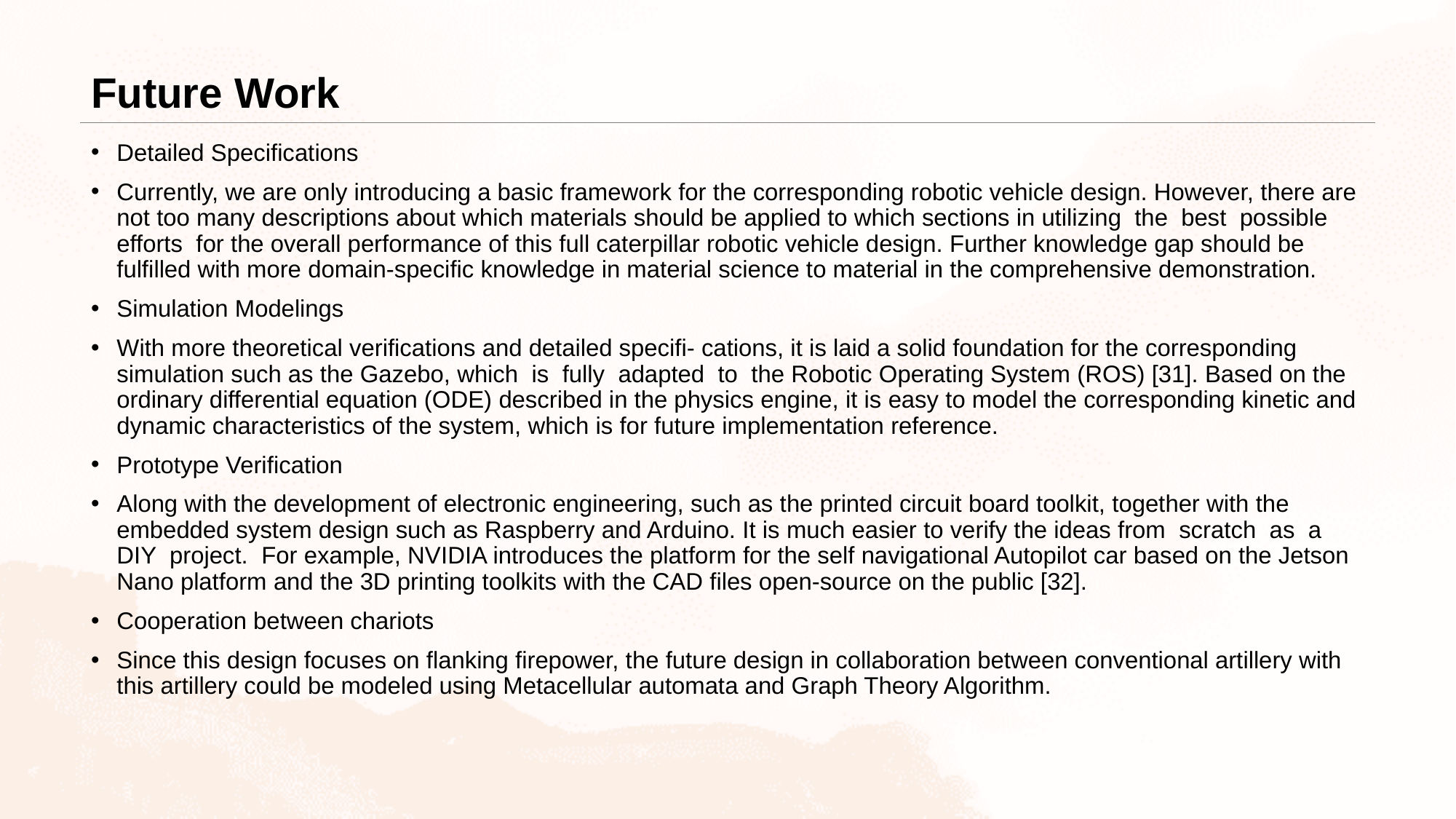

# Future Work
Detailed Specifications
Currently, we are only introducing a basic framework for the corresponding robotic vehicle design. However, there are not too many descriptions about which materials should be applied to which sections in utilizing  the  best  possible  efforts  for the overall performance of this full caterpillar robotic vehicle design. Further knowledge gap should be fulfilled with more domain-specific knowledge in material science to material in the comprehensive demonstration.
Simulation Modelings
With more theoretical verifications and detailed specifi- cations, it is laid a solid foundation for the corresponding simulation such as the Gazebo, which  is  fully  adapted  to  the Robotic Operating System (ROS) [31]. Based on the ordinary differential equation (ODE) described in the physics engine, it is easy to model the corresponding kinetic and dynamic characteristics of the system, which is for future implementation reference.
Prototype Verification
Along with the development of electronic engineering, such as the printed circuit board toolkit, together with the embedded system design such as Raspberry and Arduino. It is much easier to verify the ideas from  scratch  as  a  DIY  project.  For example, NVIDIA introduces the platform for the self navigational Autopilot car based on the Jetson Nano platform and the 3D printing toolkits with the CAD files open-source on the public [32].
Cooperation between chariots
Since this design focuses on flanking firepower, the future design in collaboration between conventional artillery with this artillery could be modeled using Metacellular automata and Graph Theory Algorithm.